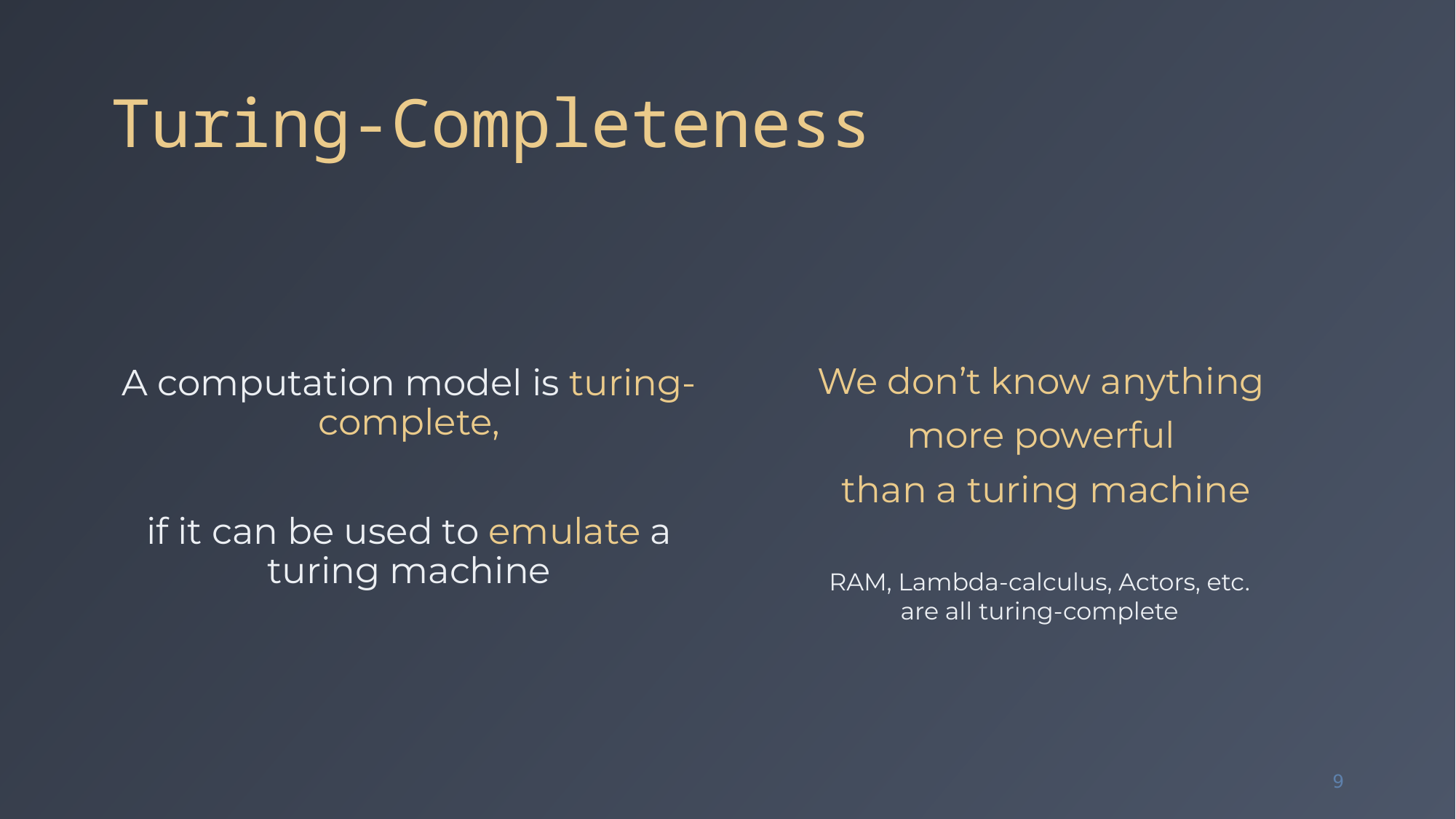

# Turing-Completeness
A computation model is turing-complete,

if it can be used to emulate a turing machine
We don’t know anything
more powerful
than a turing machine
RAM, Lambda-calculus, Actors, etc.
are all turing-complete
9